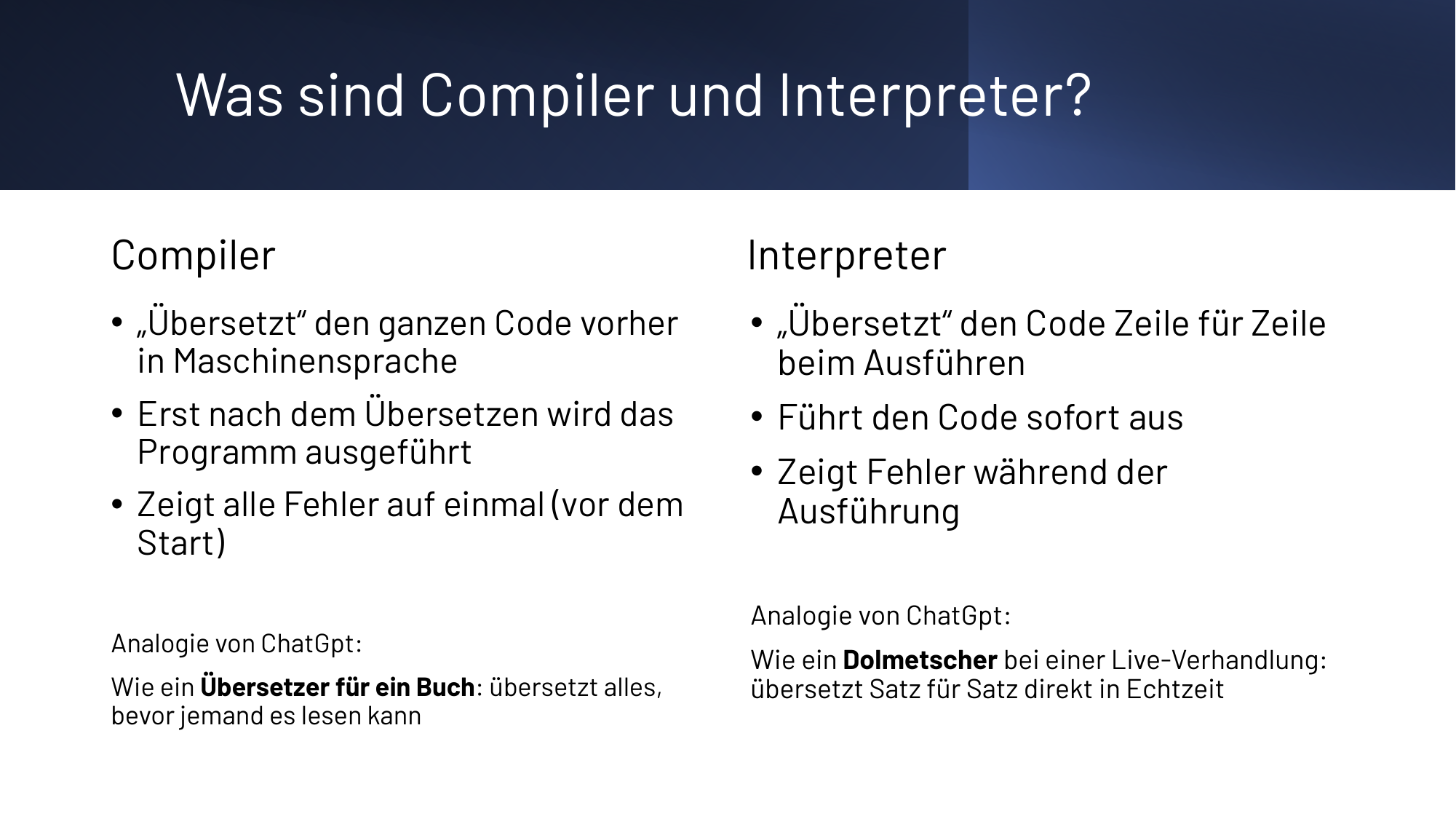

# Was sind Compiler und Interpreter?
Compiler
Interpreter
„Übersetzt“ den ganzen Code vorher in Maschinensprache
Erst nach dem Übersetzen wird das Programm ausgeführt
Zeigt alle Fehler auf einmal (vor dem Start)

Analogie von ChatGpt:
Wie ein Übersetzer für ein Buch: übersetzt alles, bevor jemand es lesen kann
„Übersetzt“ den Code Zeile für Zeile beim Ausführen
Führt den Code sofort aus
Zeigt Fehler während der Ausführung

Analogie von ChatGpt:
Wie ein Dolmetscher bei einer Live-Verhandlung: übersetzt Satz für Satz direkt in Echtzeit